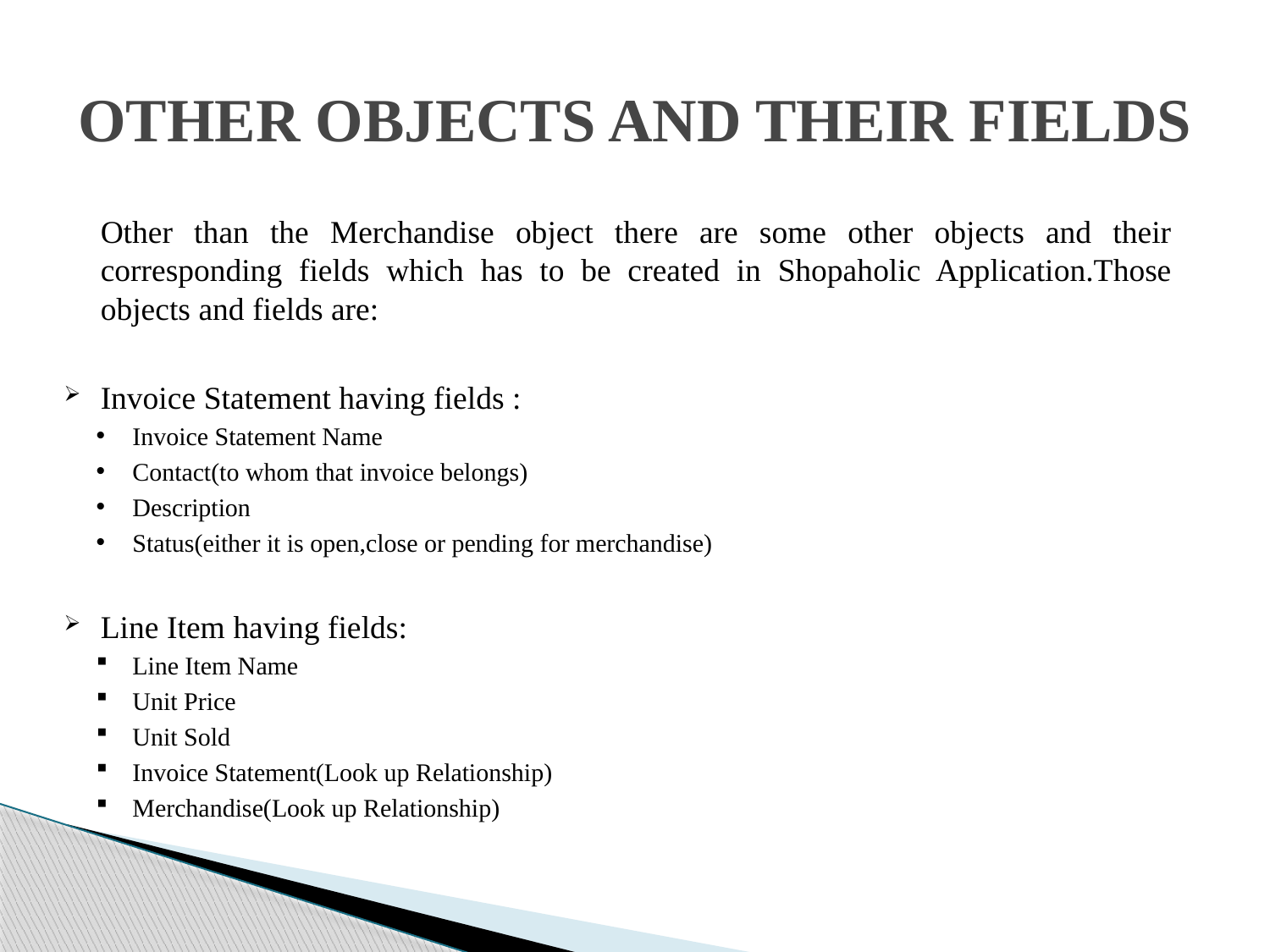

# OTHER OBJECTS AND THEIR FIELDS
	Other than the Merchandise object there are some other objects and their corresponding fields which has to be created in Shopaholic Application.Those objects and fields are:

Invoice Statement having fields :
Invoice Statement Name
Contact(to whom that invoice belongs)
Description
Status(either it is open,close or pending for merchandise)

Line Item having fields:
Line Item Name
Unit Price
Unit Sold
Invoice Statement(Look up Relationship)
Merchandise(Look up Relationship)